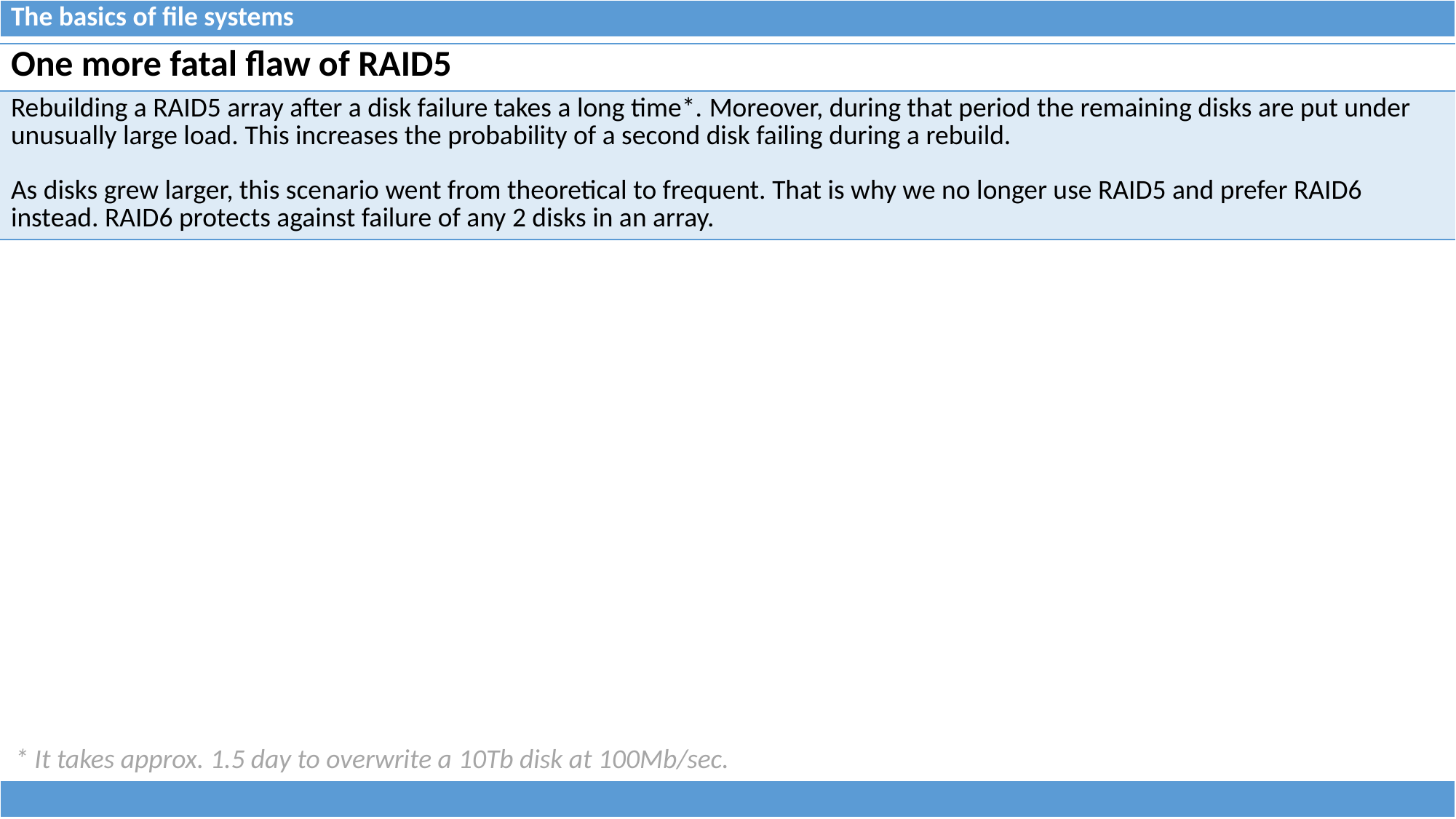

| The basics of file systems |
| --- |
| One more fatal flaw of RAID5 |
| --- |
| Rebuilding a RAID5 array after a disk failure takes a long time\*. Moreover, during that period the remaining disks are put under unusually large load. This increases the probability of a second disk failing during a rebuild. As disks grew larger, this scenario went from theoretical to frequent. That is why we no longer use RAID5 and prefer RAID6 instead. RAID6 protects against failure of any 2 disks in an array. |
* It takes approx. 1.5 day to overwrite a 10Tb disk at 100Mb/sec.
|  |
| --- |